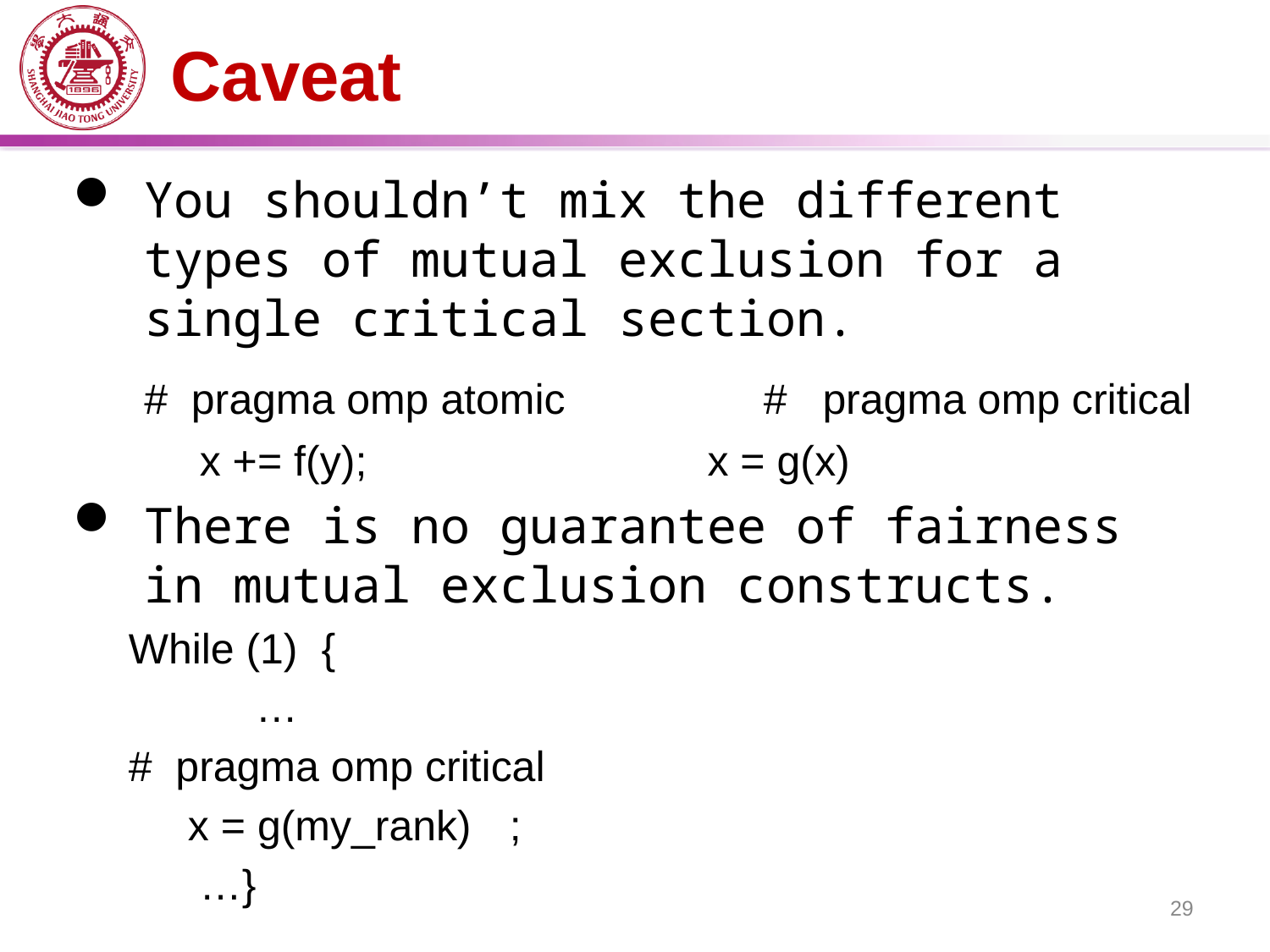

# Caveat
You shouldn’t mix the different types of mutual exclusion for a single critical section.
 #  pragma omp atomic		#   pragma omp critical
      x += f(y);			      x = g(x)
There is no guarantee of fairness in mutual exclusion constructs.
While (1)  {
	…
#  pragma omp critical
     x = g(my_rank)	;
      …}
29